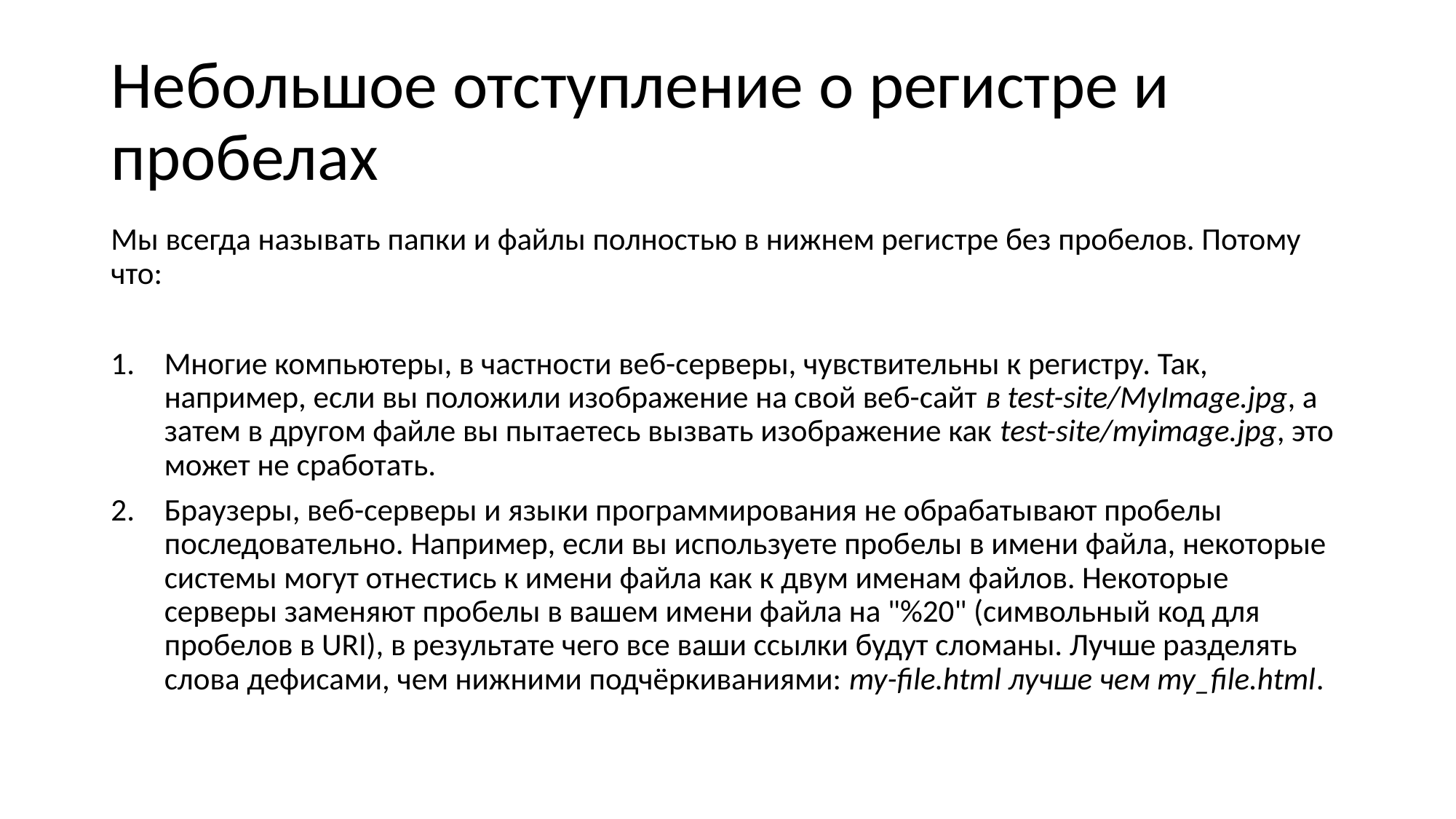

# Небольшое отступление о регистре и пробелах
Мы всегда называть папки и файлы полностью в нижнем регистре без пробелов. Потому что:

Многие компьютеры, в частности веб-серверы, чувствительны к регистру. Так, например, если вы положили изображение на свой веб-сайт в test-site/MyImage.jpg, а затем в другом файле вы пытаетесь вызвать изображение как test-site/myimage.jpg, это может не сработать.
Браузеры, веб-серверы и языки программирования не обрабатывают пробелы последовательно. Например, если вы используете пробелы в имени файла, некоторые системы могут отнестись к имени файла как к двум именам файлов. Некоторые серверы заменяют пробелы в вашем имени файла на "%20" (символьный код для пробелов в URI), в результате чего все ваши ссылки будут сломаны. Лучше разделять слова дефисами, чем нижними подчёркиваниями: my-file.html лучше чем my_file.html.